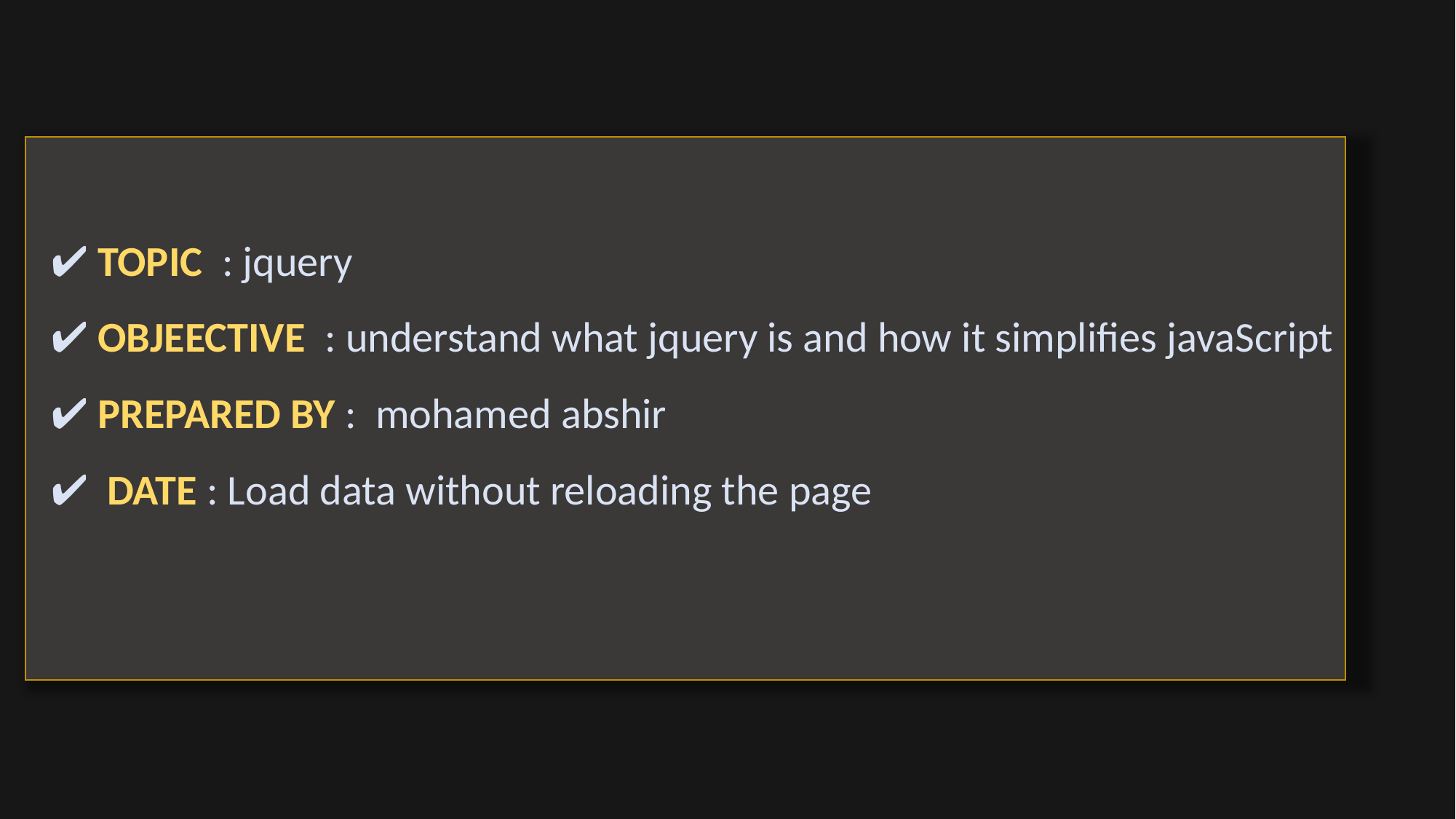

✔ TOPIC  : jquery
✔ OBJEECTIVE  : understand what jquery is and how it simplifies javaScript
✔ PREPARED BY :  mohamed abshir
✔  DATE : Load data without reloading the page